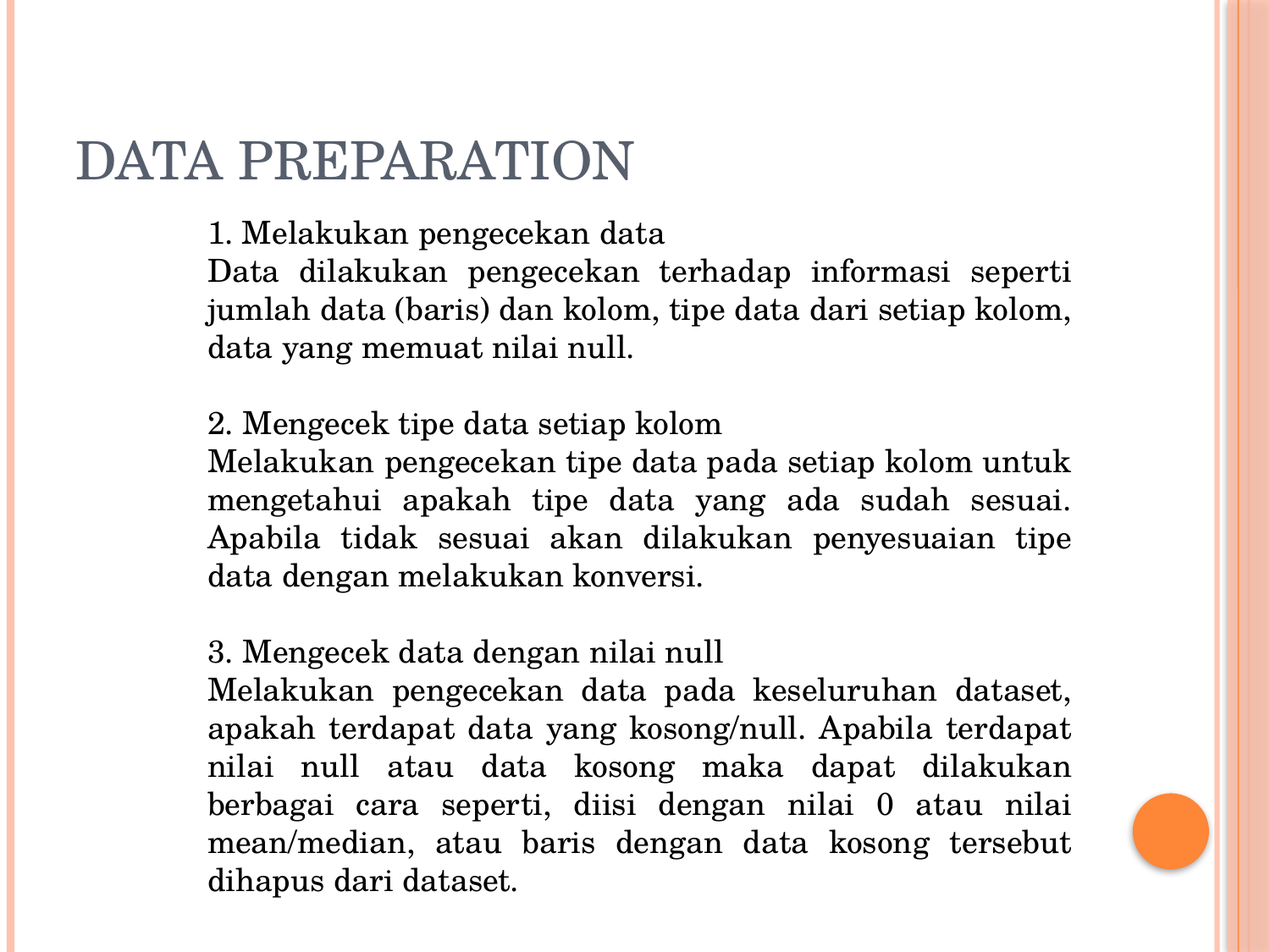

# Data Preparation
1. Melakukan pengecekan data
Data dilakukan pengecekan terhadap informasi seperti jumlah data (baris) dan kolom, tipe data dari setiap kolom, data yang memuat nilai null.

2. Mengecek tipe data setiap kolom
Melakukan pengecekan tipe data pada setiap kolom untuk mengetahui apakah tipe data yang ada sudah sesuai. Apabila tidak sesuai akan dilakukan penyesuaian tipe data dengan melakukan konversi.

3. Mengecek data dengan nilai null
Melakukan pengecekan data pada keseluruhan dataset, apakah terdapat data yang kosong/null. Apabila terdapat nilai null atau data kosong maka dapat dilakukan berbagai cara seperti, diisi dengan nilai 0 atau nilai mean/median, atau baris dengan data kosong tersebut dihapus dari dataset.